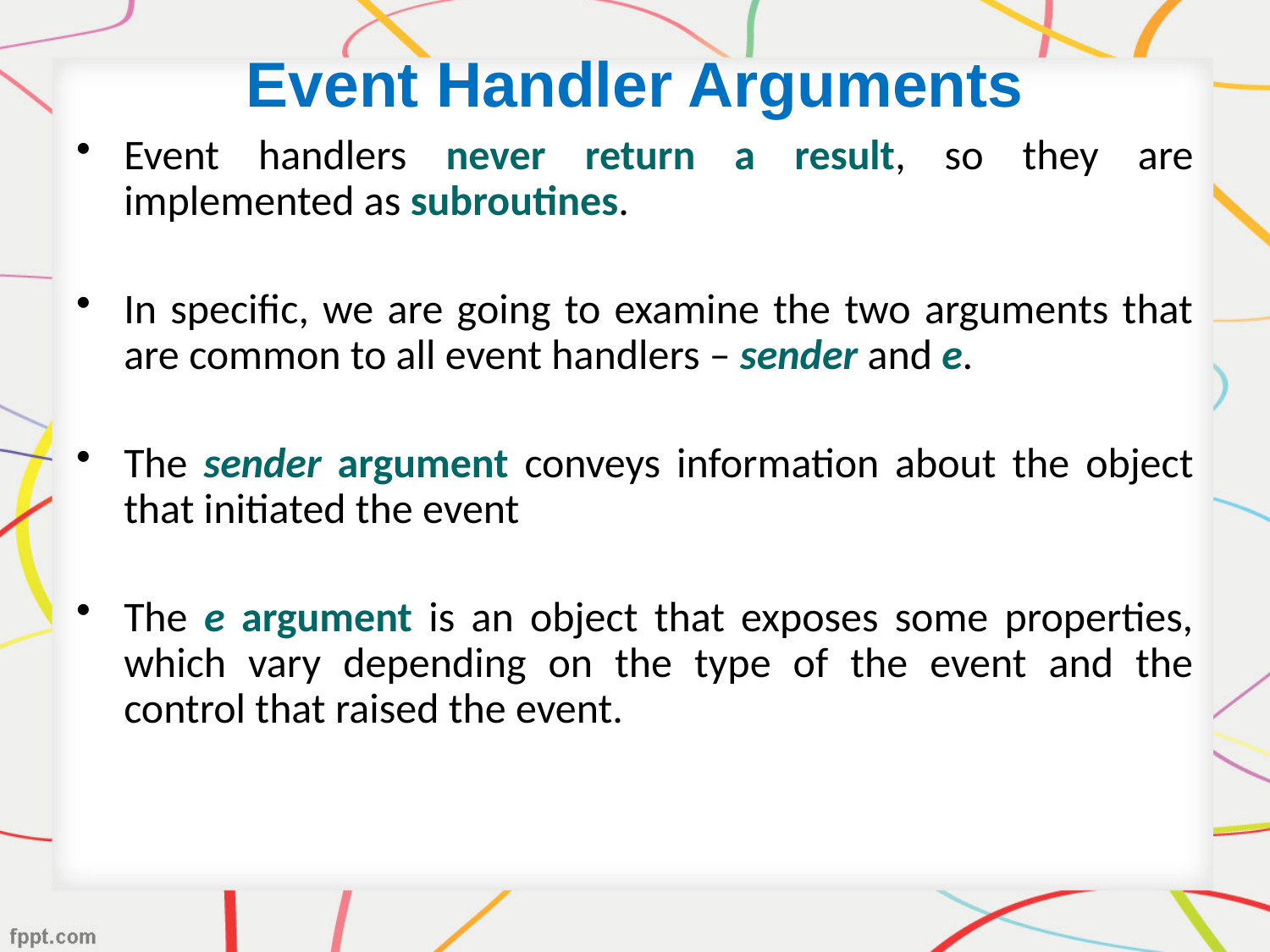

# Event Handler Arguments
Event handlers never return a result, so they are implemented as subroutines.

In specific, we are going to examine the two arguments that are common to all event handlers – sender and e.

The sender argument conveys information about the object that initiated the event

The e argument is an object that exposes some properties, which vary depending on the type of the event and the control that raised the event.